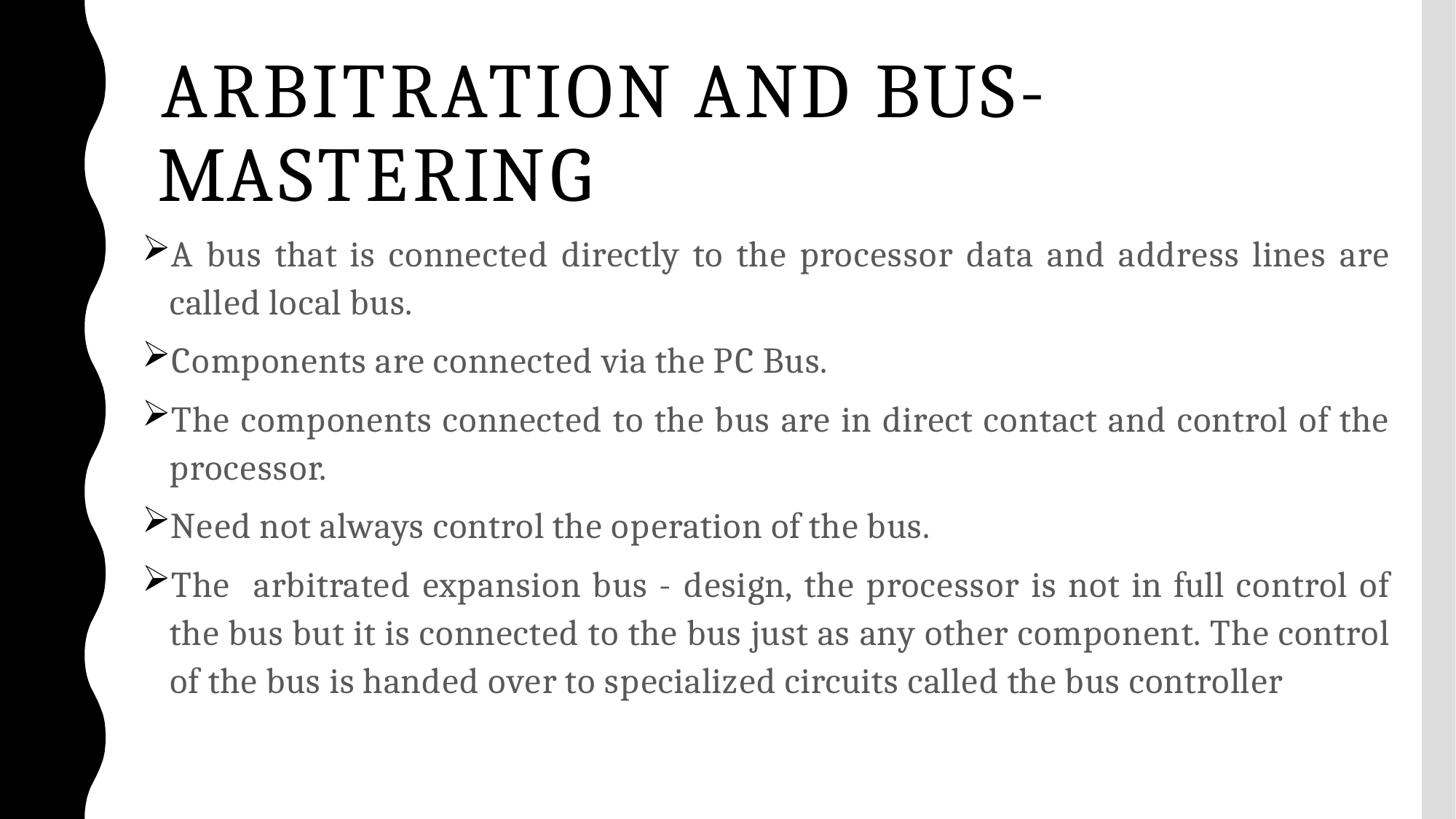

# Arbitration and Bus-Mastering
A bus that is connected directly to the processor data and address lines are called local bus.
Components are connected via the PC Bus.
The components connected to the bus are in direct contact and control of the processor.
Need not always control the operation of the bus.
The  arbitrated expansion bus - design, the processor is not in full control of the bus but it is connected to the bus just as any other component. The control of the bus is handed over to specialized circuits called the bus controller